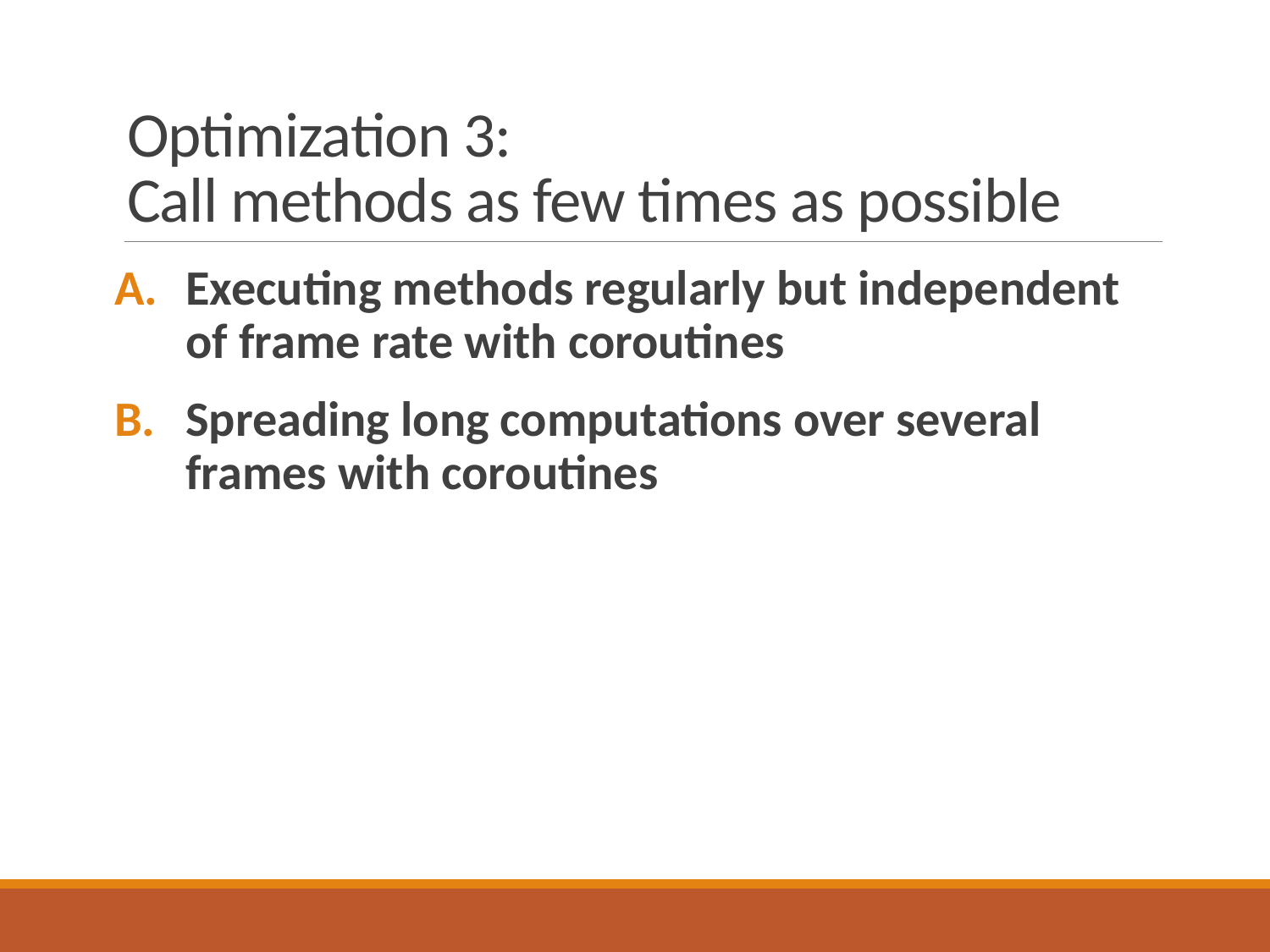

# Optimization 3: Call methods as few times as possible
Executing methods regularly but independent of frame rate with coroutines
Spreading long computations over several frames with coroutines